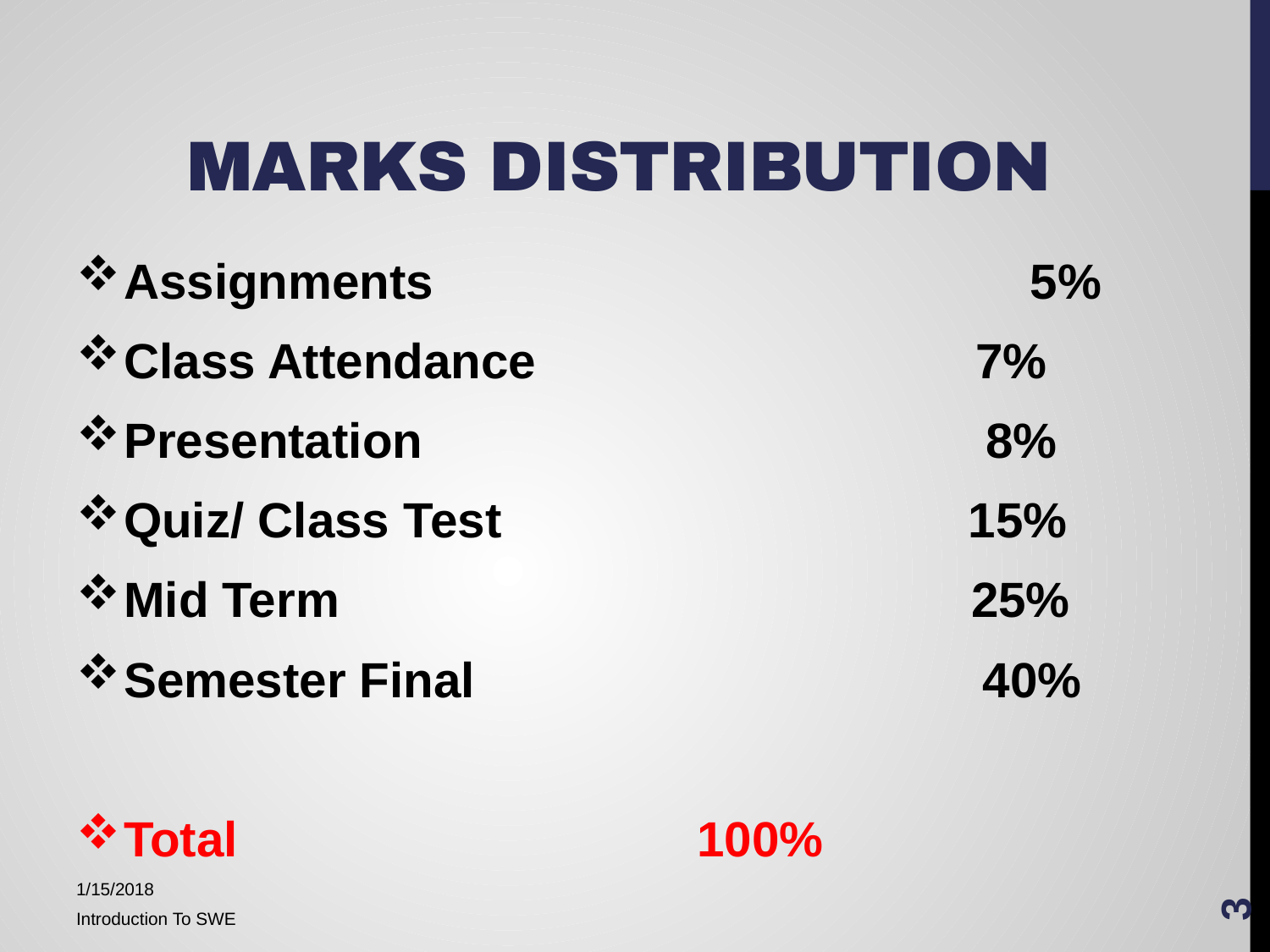

# Marks Distribution
Assignments		                             5%
Class Attendance                                7%
Presentation                                         8%
Quiz/ Class Test                                  15%
Mid Term                                              25%
Semester Final                                     40%

Total			              100%

3
1/15/2018
Introduction To SWE